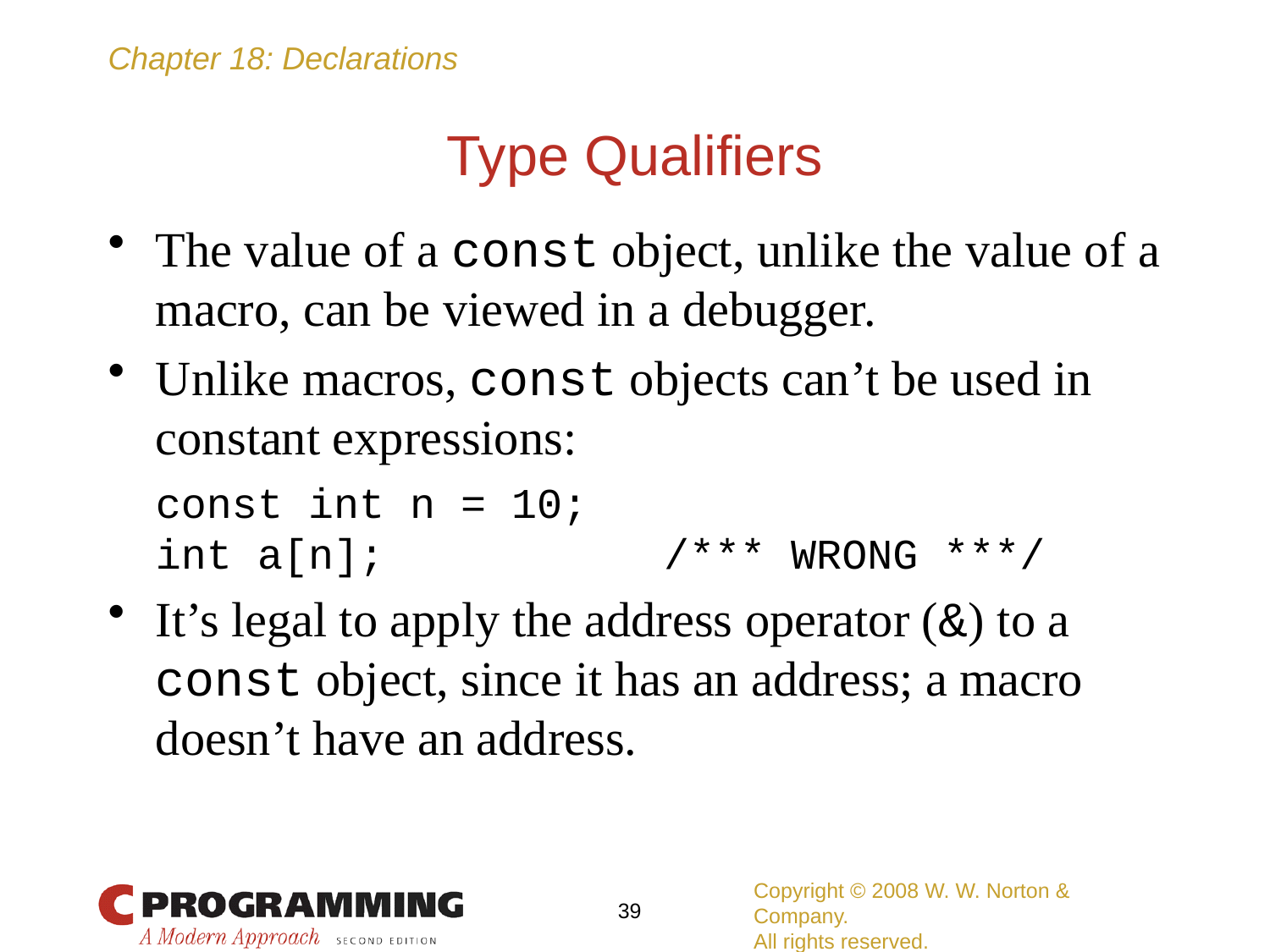

# Type Qualifiers
The value of a const object, unlike the value of a macro, can be viewed in a debugger.
Unlike macros, const objects can’t be used in constant expressions:
	const int n = 10;
	int a[n];           /*** WRONG ***/
It’s legal to apply the address operator (&) to a const object, since it has an address; a macro doesn’t have an address.
Copyright © 2008 W. W. Norton & Company.
All rights reserved.
39